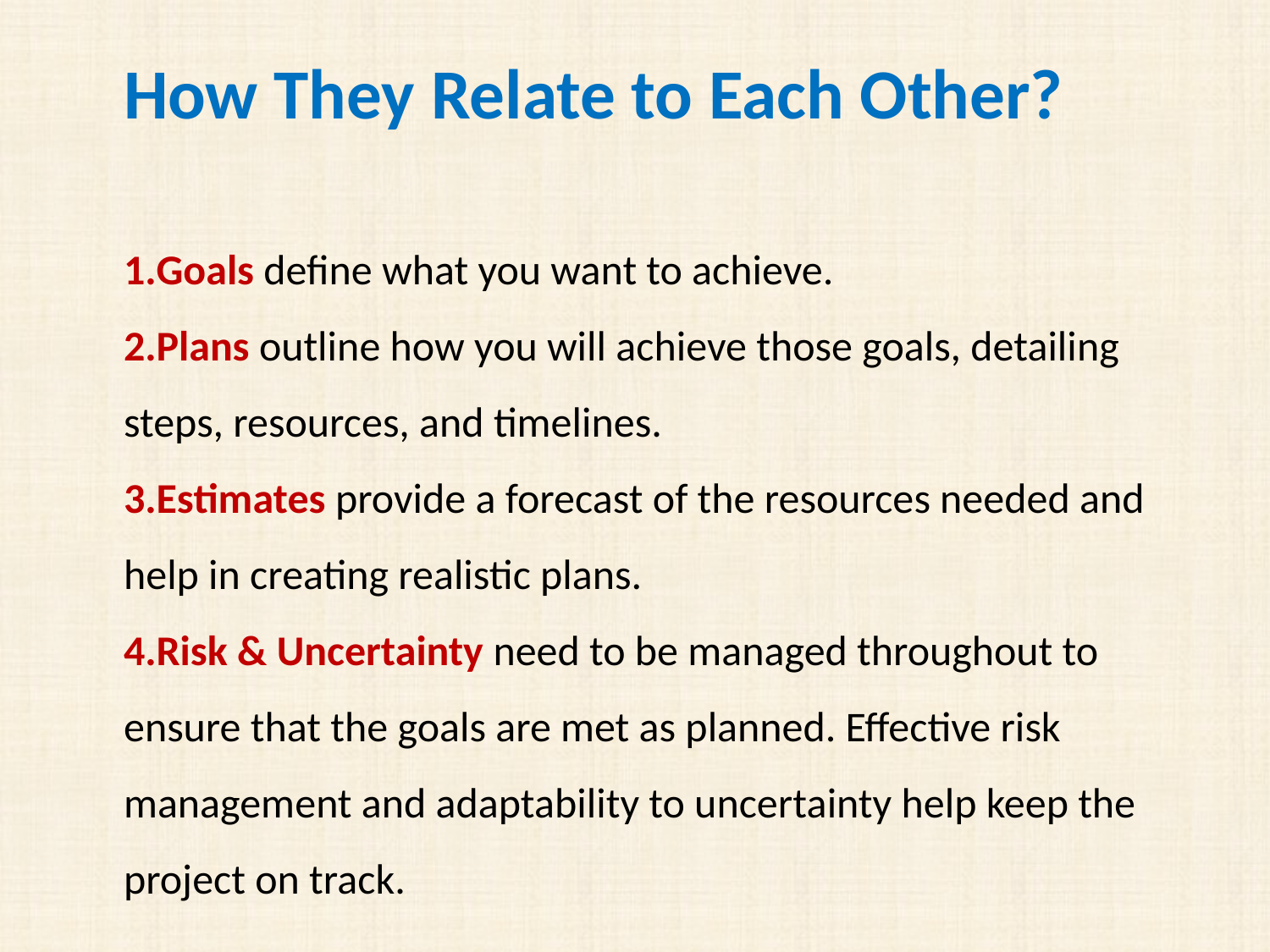

How They Relate to Each Other?

Goals define what you want to achieve.
Plans outline how you will achieve those goals, detailing steps, resources, and timelines.
Estimates provide a forecast of the resources needed and help in creating realistic plans.
Risk & Uncertainty need to be managed throughout to ensure that the goals are met as planned. Effective risk management and adaptability to uncertainty help keep the project on track.